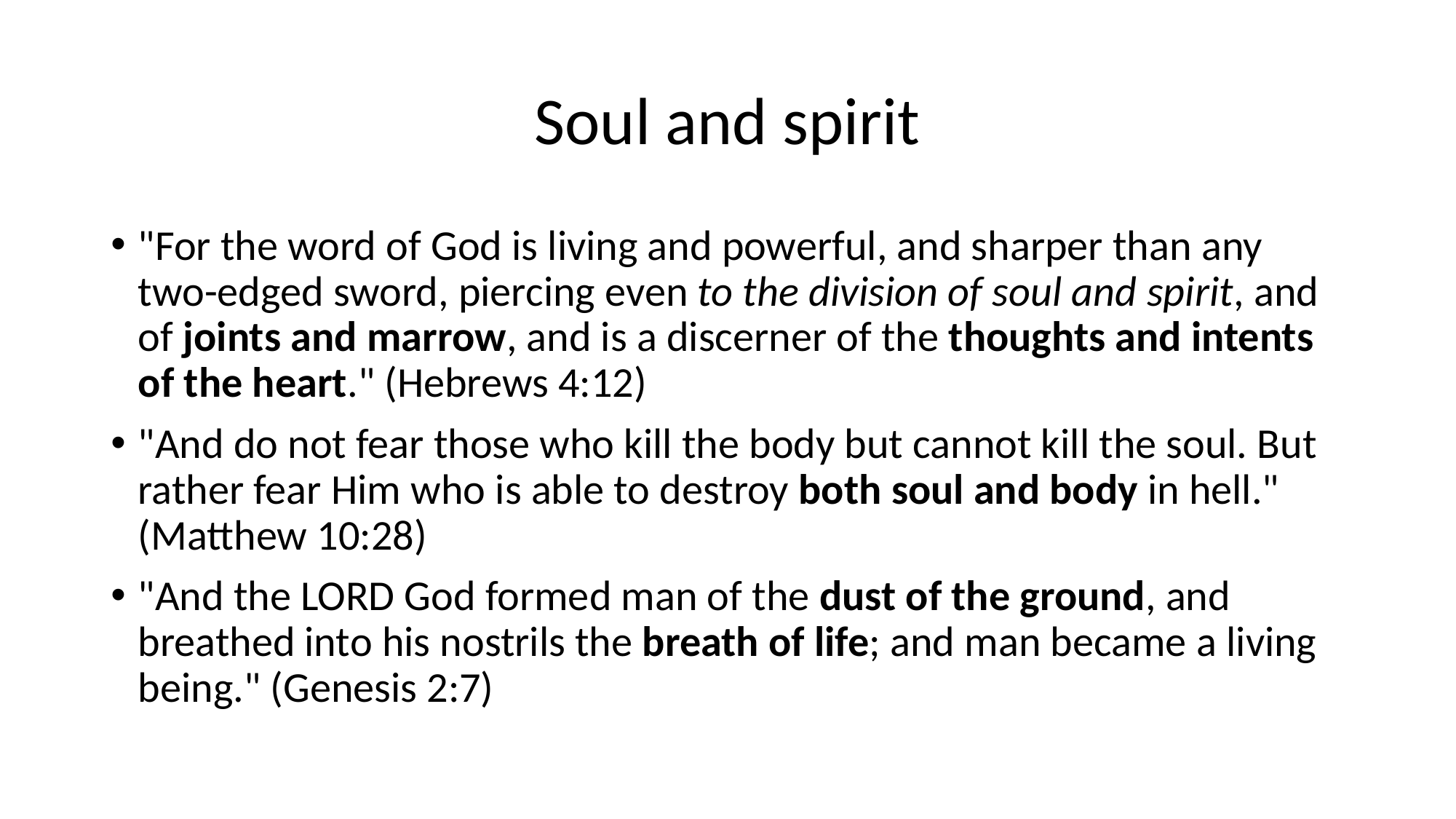

# Soul and spirit
"For the word of God is living and powerful, and sharper than any two-edged sword, piercing even to the division of soul and spirit, and of joints and marrow, and is a discerner of the thoughts and intents of the heart." (Hebrews 4:12)
"And do not fear those who kill the body but cannot kill the soul. But rather fear Him who is able to destroy both soul and body in hell." (Matthew 10:28)
"And the Lord God formed man of the dust of the ground, and breathed into his nostrils the breath of life; and man became a living being." (Genesis 2:7)